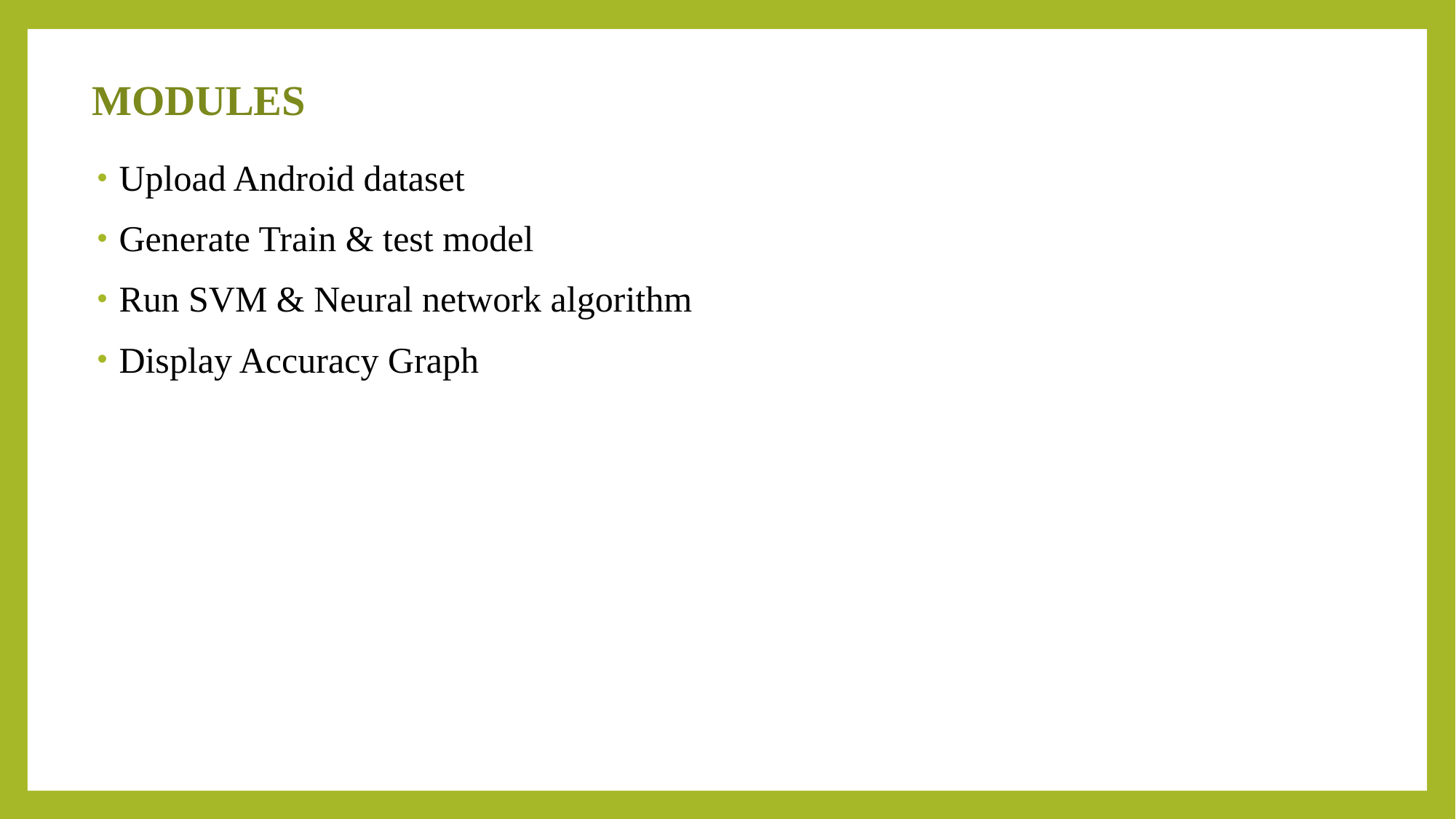

# MODULES
Upload Android dataset
Generate Train & test model
Run SVM & Neural network algorithm
Display Accuracy Graph